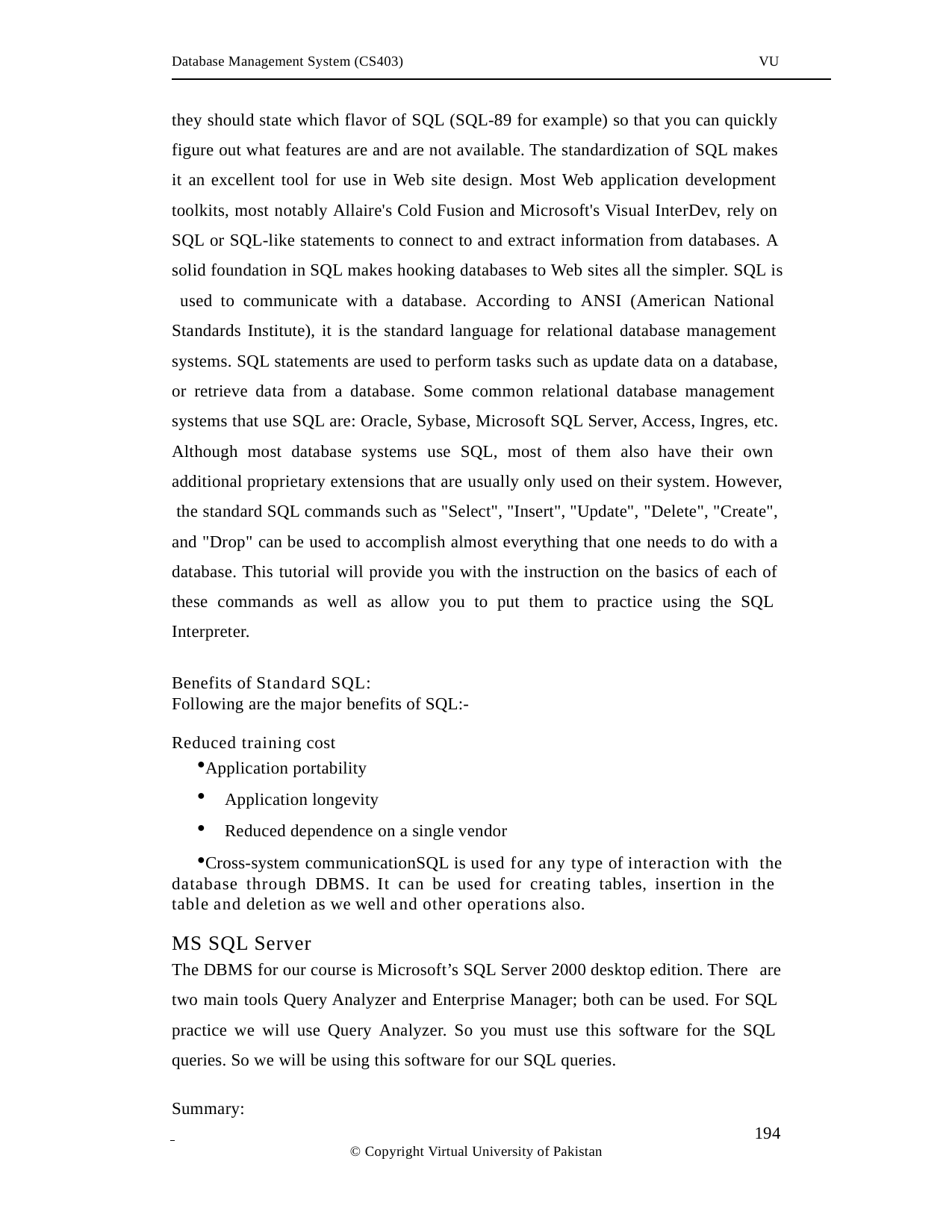

Database Management System (CS403)
VU

they should state which flavor of SQL (SQL-89 for example) so that you can quickly  figure out what features are and are not available. The standardization of SQL makes  it an excellent tool for use in Web site design. Most Web application development  toolkits, most notably Allaire's Cold Fusion and Microsoft's Visual InterDev, rely on  SQL or SQL-like statements to connect to and extract information from databases. A  solid foundation in SQL makes hooking databases to Web sites all the simpler. SQL is  used to communicate with a database. According to ANSI (American National  Standards Institute), it is the standard language for relational database management  systems. SQL statements are used to perform tasks such as update data on a database,  or retrieve data from a database. Some common relational database management  systems that use SQL are: Oracle, Sybase, Microsoft SQL Server, Access, Ingres, etc.  Although most database systems use SQL, most of them also have their own  additional proprietary extensions that are usually only used on their system. However,  the standard SQL commands such as "Select", "Insert", "Update", "Delete", "Create",  and "Drop" can be used to accomplish almost everything that one needs to do with a  database. This tutorial will provide you with the instruction on the basics of each of  these commands as well as allow you to put them to practice using the SQL  Interpreter.

Benefits of Standard SQL:
Following are the major benefits of SQL:-

Reduced training cost
Application portability
Application longevity
Reduced dependence on a single vendor
Cross-system communicationSQL is used for any type of interaction with  the database through DBMS. It can be used for creating tables, insertion in the  table and deletion as we well and other operations also.

MS SQL Server
The DBMS for our course is Microsoft’s SQL Server 2000 desktop edition. There  are
two main tools Query Analyzer and Enterprise Manager; both can be used. For SQL  practice we will use Query Analyzer. So you must use this software for the SQL  queries. So we will be using this software for our SQL queries.

Summary:
 	194
© Copyright Virtual University of Pakistan